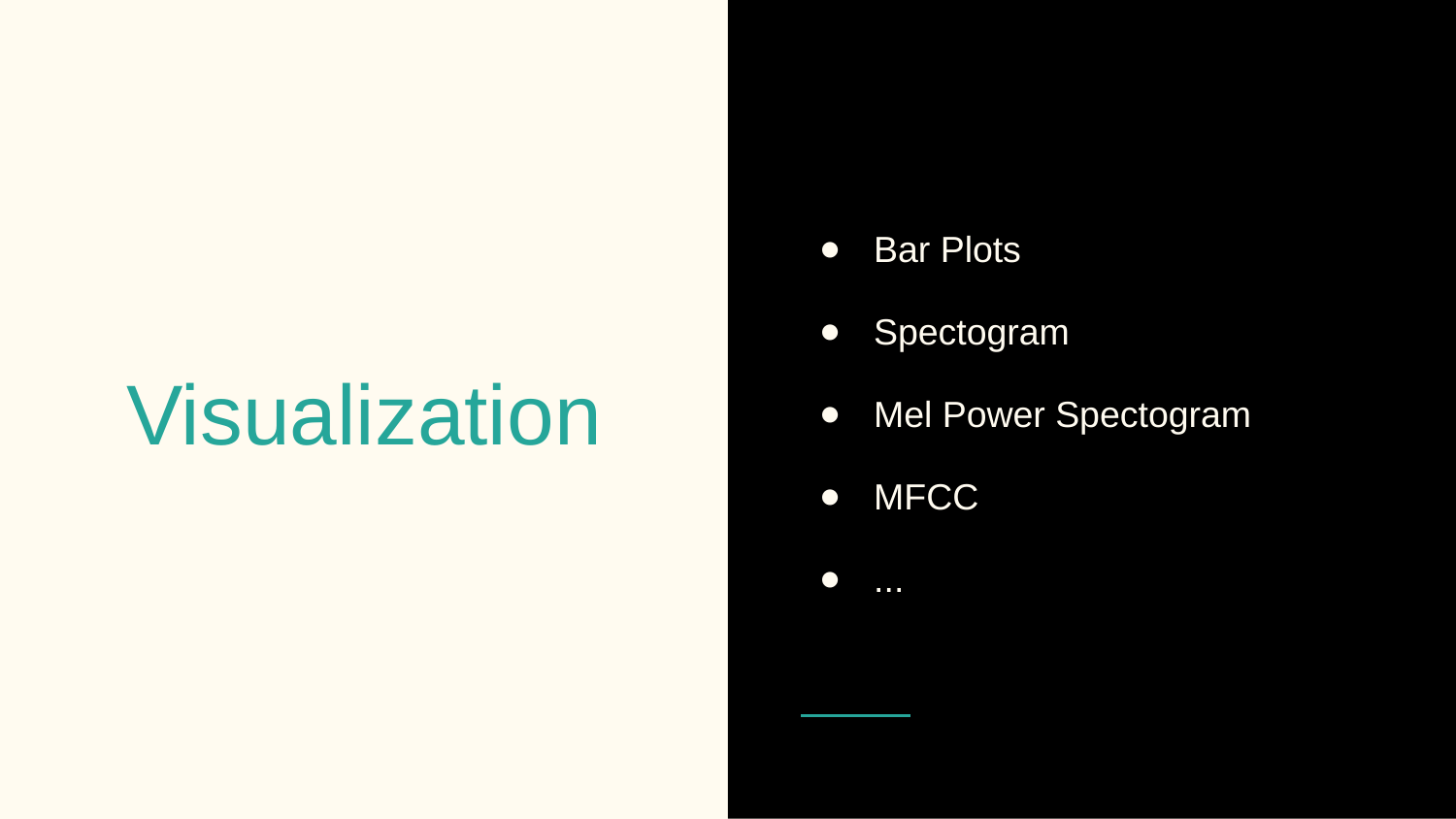

Bar Plots
Spectogram
Mel Power Spectogram
MFCC
...
# Visualization